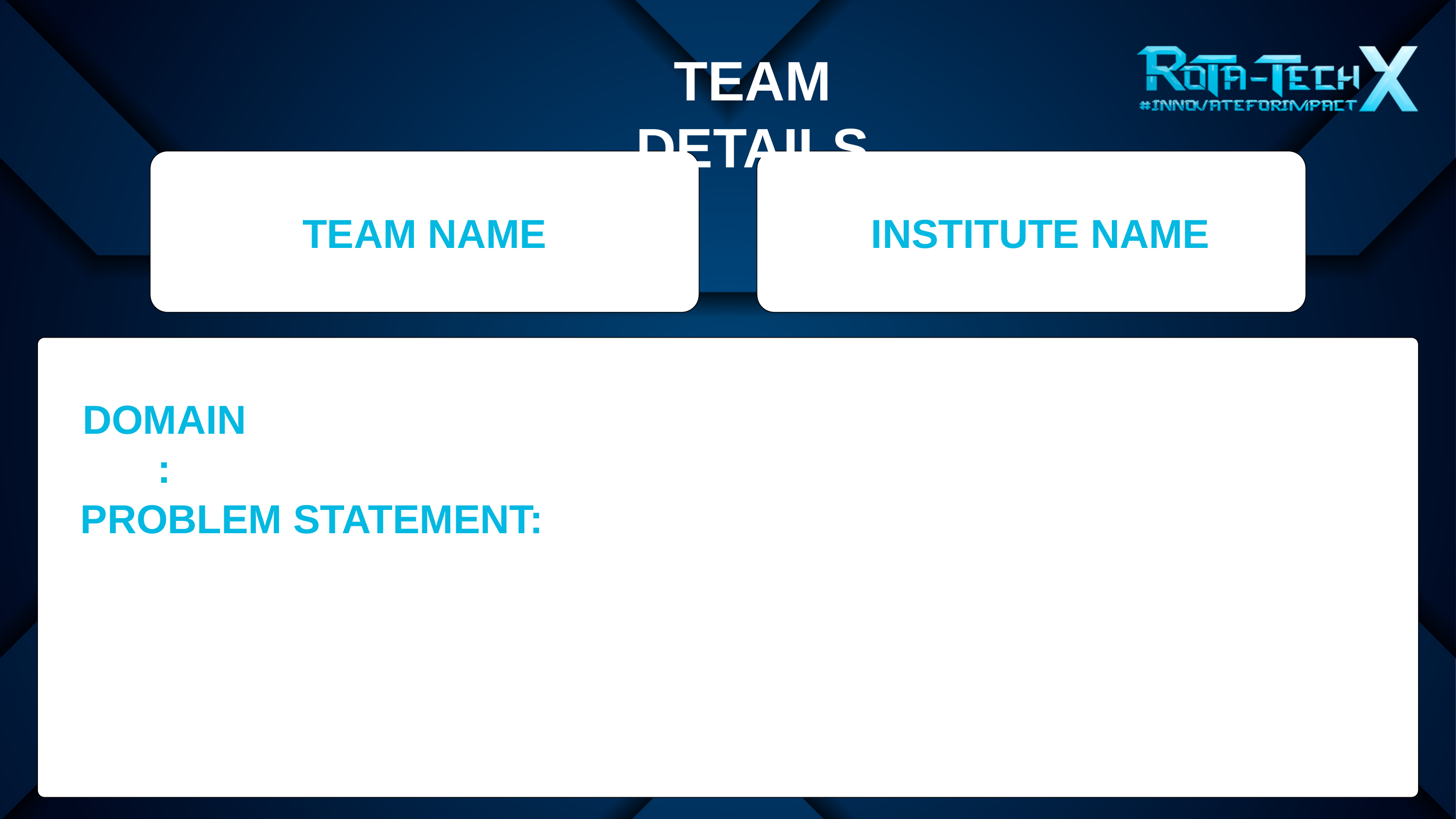

TEAM DETAILS

TEAM NAME
INSTITUTE NAME

DOMAIN:
PROBLEM STATEMENT: